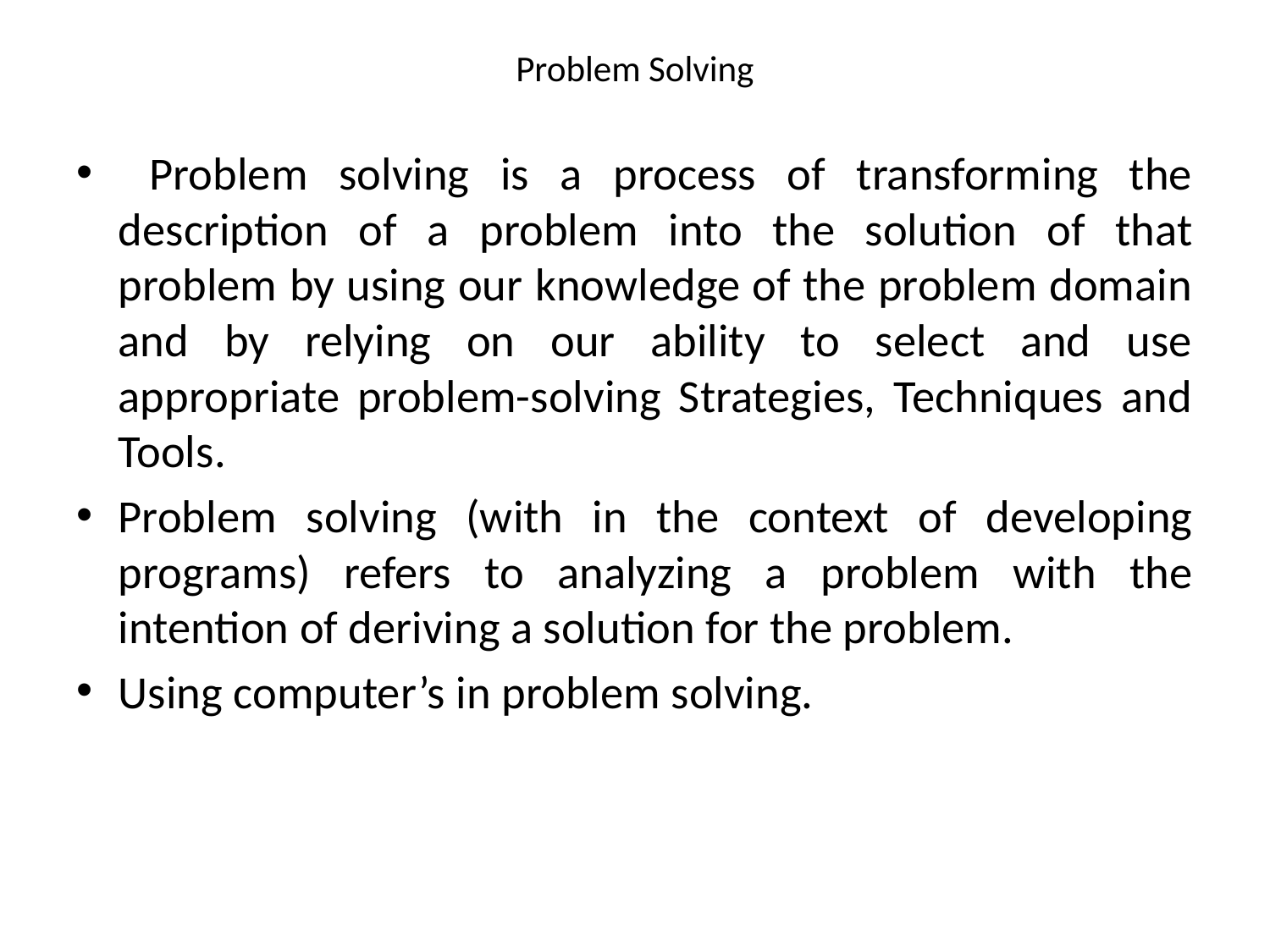

# Problem Solving
 Problem solving is a process of transforming the description of a problem into the solution of that problem by using our knowledge of the problem domain and by relying on our ability to select and use appropriate problem-solving Strategies, Techniques and Tools.
Problem solving (with in the context of developing programs) refers to analyzing a problem with the intention of deriving a solution for the problem.
Using computer’s in problem solving.